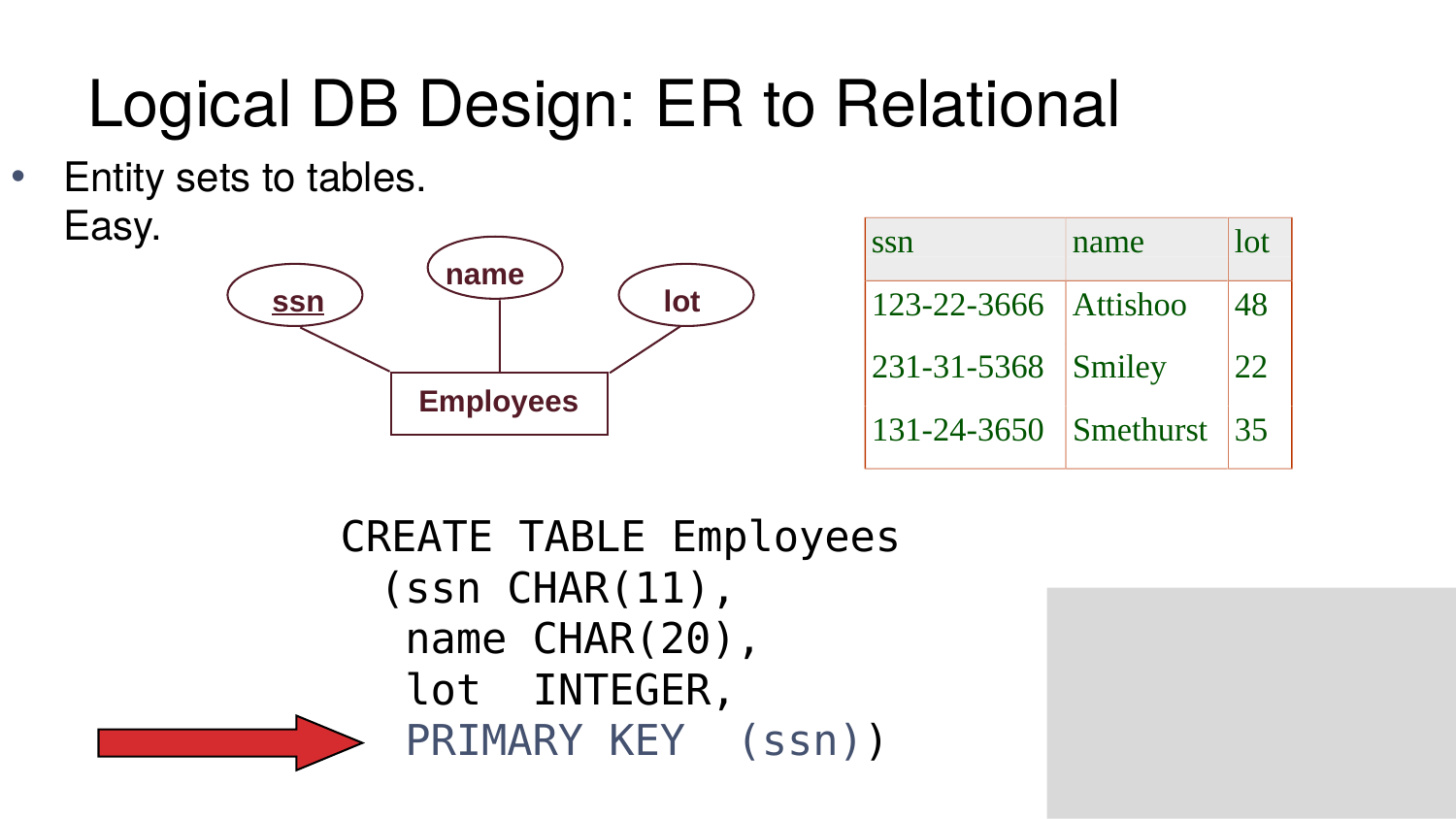

# Logical DB Design: ER to Relational
Entity sets to tables. Easy.

ssn
name
lot

123-22-3666
Attishoo
48

231-31-5368
Smiley
22

131-24-3650
Smethurst
35

name

ssn
lot

Employees
 CREATE TABLE Employees
  (ssn CHAR(11),
   name CHAR(20),
   lot  INTEGER,
   PRIMARY KEY  (ssn))